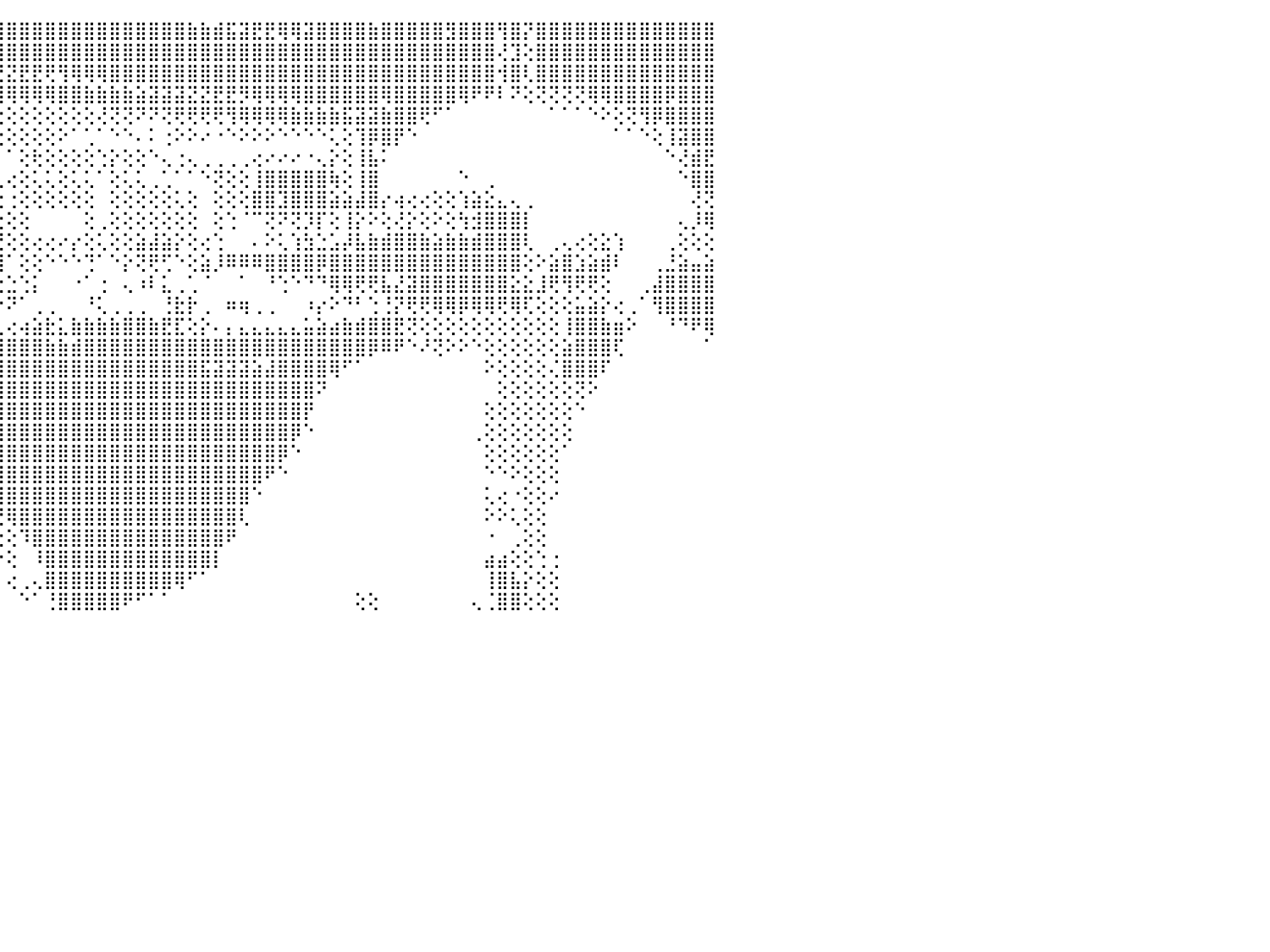

⢺⢇⠕⠁⠀⠀⠀⠀⠀⠀⠀⠀⠀⠀⠀⠀⠀⠀⠀⠀⢕⢕⢻⣿⣿⣿⣿⣿⡿⢿⣿⣿⣿⣿⣿⣿⣿⣿⣹⢕⣿⣿⣿⣿⣿⣿⣿⣿⣿⣿⣿⣿⣿⣿⣿⣿⣿⣿⣿⣷⣷⣾⣯⣽⣟⣟⢿⢿⣽⣿⣿⣿⣿⣷⣿⣿⣿⣿⣿⣻⣿⣿⣿⢻⣿⡝⣿⣿⣿⣿⣿⣿⣿⣿⣿⣿⣿⣿⣿⣿⠀
⢕⠑⠀⠀⠀⠀⠀⠀⠀⠀⠀⢀⢀⢄⢄⢄⣄⣄⡄⣄⣕⣕⢕⢟⢟⢽⠝⠗⢙⢍⣭⣍⣝⣟⡛⢟⢿⢇⢺⡷⣿⣿⣿⣿⣿⣿⣿⣿⣿⣿⣿⣿⣿⣿⣿⣿⣿⣿⣿⣿⣿⣿⣿⣿⣿⣿⣿⣿⣿⣿⣿⣿⣿⣿⣿⣿⣿⣿⣿⣿⣿⣿⣿⢜⣹⢕⣿⣿⣿⣿⣿⣿⣿⣿⣿⣿⣿⣿⣿⣿⠀
⢕⠀⠀⠀⠀⠀⠀⠀⢀⢔⢕⢕⢕⢕⢕⣼⣿⣿⣿⣿⣿⣿⣷⡅⢔⢔⢕⠕⣱⣧⣿⣿⣿⣿⣿⣿⣿⡇⢕⡕⣸⣧⣵⣽⣝⣝⣟⣟⢟⢻⢿⢿⢿⣿⣿⣿⣿⣿⣿⣿⣿⣿⣿⣿⣿⣿⣿⣿⣿⣿⣿⣿⣿⣿⣿⣿⣿⣿⣿⣿⣿⣿⣿⢺⣿⢇⣿⣿⣿⣿⣿⣿⣿⣿⣿⣿⣿⣿⣿⣿⠀
⢕⠀⠀⠀⠀⠀⠀⠀⢕⠕⠕⠕⠕⠕⠿⢿⢿⢿⢟⢕⢵⢕⣽⡇⢕⢕⠕⢕⣿⣿⣿⣿⣿⣿⡇⢕⢝⢕⢕⣧⣿⣿⢟⢟⢻⢿⢿⢿⢿⣿⣿⣷⣷⣷⣷⣵⣽⣽⣽⣝⣝⣟⣟⡻⢿⢿⢿⢿⣿⣿⣿⣿⣿⣿⢿⣿⣿⣿⣿⣿⢿⠟⠟⠇⠝⢕⢝⢝⢝⢝⢿⢿⣿⣿⣿⣿⡿⣿⣿⣿⠀
⣷⢔⠀⠀⠀⠀⡔⢝⢕⠳⣑⣱⣕⣸⣿⣿⣿⣿⣧⣵⣴⡕⡿⣇⢱⢿⡇⠕⣿⣿⣿⣿⣿⣿⡇⠀⠐⢕⢕⢿⢝⣿⢕⢕⢕⢕⢕⢕⢕⢕⢕⢕⢜⢝⢝⠝⠝⢝⢟⢟⢟⢟⢻⢿⢿⢿⢿⣷⣷⣷⣷⣯⣽⣽⣷⣿⣿⢟⠋⠁⠀⠀⠀⠀⠀⠀⠀⠁⠁⠁⠑⠕⢕⢝⢻⡿⣿⣿⣿⣿⠀
⢕⢅⠀⠀⠀⠀⢕⣟⢕⢜⣿⣿⣿⣿⣿⣿⣿⣿⣿⣿⣿⣧⢿⣿⣷⣼⢇⠀⣿⣿⣽⣿⣿⣿⣧⢀⢅⢕⢕⢹⡜⢝⢕⠕⢕⢕⢕⢕⢕⠕⠁⢁⠁⠑⠑⠄⠅⢐⠕⠕⠔⠐⠑⠕⠕⠕⠑⠑⠑⠑⢅⢕⢹⡿⣿⡟⠑⠀⠀⠀⠀⠀⠀⠀⠀⠀⠀⠀⠀⠀⠀⠀⠁⠁⠑⢕⢸⣽⣿⣿⠀
⠑⠑⠁⠀⠀⠀⠁⢻⣽⣿⣿⣿⣿⣿⣿⣿⣿⣿⣿⢿⢟⢿⢜⠟⢏⢝⠀⣶⣿⣿⣿⣿⣿⣿⣿⢕⢕⢻⡇⢸⣼⡕⢕⣷⡅⠁⢕⢗⢕⢕⢕⢕⢑⡕⢕⢕⠑⢄⢐⢄⢀⢀⢀⢀⢔⠔⠔⠔⠐⢄⡕⢕⢸⣧⠅⠀⠀⠀⠀⠀⠀⠀⠀⠀⠀⠀⠀⠀⠀⠀⠀⠀⠀⠀⠀⠀⠑⢜⣾⣟⠀
⢕⢕⢄⠀⠀⠀⠀⢕⣷⣽⣝⢹⣿⣿⣿⣿⣿⣿⢇⢕⢕⢕⢻⢷⢧⢕⠑⢛⣻⣿⣿⣿⣿⣿⣿⢕⢕⢔⣄⢱⢷⢇⢄⢉⢅⢔⢕⢅⢅⢕⢅⢅⠁⢕⢅⢅⢀⢁⠁⠁⠑⢝⢕⢕⢸⣿⣿⣿⣿⣿⢷⢕⢸⣿⠀⠀⠀⠀⠀⠀⠑⠀⢀⠀⠀⠀⠀⠀⠀⠀⠀⠀⠀⠀⠀⠀⠀⠑⣿⣿⠀
⢕⢕⢕⢰⢔⢀⢄⣵⣿⣿⣿⣿⢿⢿⢛⢟⢏⢕⢕⢕⢕⢕⢕⢵⡕⢕⢔⢕⣿⡿⣿⣿⣿⣿⣿⣕⢕⢜⢛⢕⡝⢕⢕⢜⢕⢐⢕⢕⢕⢕⢕⢕⠀⢕⢕⢕⢕⢕⢅⢕⠀⢕⢕⢕⣿⣿⣹⣿⣿⣿⣵⣵⣼⣿⡔⢴⢔⢔⢕⢕⢱⣵⣕⣄⢄⢀⠀⠀⠀⠀⠀⠀⠀⠀⠀⠀⠀⠀⢜⢝⠀
⢕⢕⢕⢔⢔⢱⣾⣿⣿⣿⣿⣿⣇⢕⢕⢕⢕⢕⢕⢕⢕⢕⢕⢕⢕⢕⢕⢕⢻⡝⣾⣿⣿⣿⣿⣯⢕⣸⣿⢕⡕⢕⢕⢕⢑⢕⢕⠀⠀⠀⠀⢕⢀⢕⢕⢕⢕⢕⢕⢕⠀⢕⢑⠈⠉⢝⠝⢝⡹⡏⢕⢸⡕⠕⢕⢜⡕⢕⠕⢕⢳⣺⣿⣿⣿⡇⠀⠀⠀⠀⠀⠀⠀⠀⠀⠀⠀⢄⡸⢿⠀
⢕⢕⢕⠕⢵⣿⣿⣿⣿⣿⣿⣿⣿⡇⢕⢕⢕⢕⢕⢕⢕⢕⢕⢕⢕⢕⢕⢑⢔⢕⠸⣿⣿⣿⣿⡇⢕⢕⢝⢱⣿⢕⢕⢅⢜⢕⢕⢔⢔⠔⡔⢕⢅⢕⢕⣵⣼⣵⡕⢕⢔⢑⠀⠀⠄⠕⢅⢱⣳⣑⣡⡼⣧⣷⣾⣿⣿⣷⣵⣷⣷⣾⣿⣿⣿⢇⠀⢀⢄⢔⢕⣕⢱⠀⠀⠀⢀⢕⢕⢕⠀
⢑⢑⠁⠀⠀⠹⢿⣿⣿⣿⣿⣿⣿⡿⢕⢕⢕⢕⢕⠁⠐⢔⢔⢕⢕⡕⢕⠄⢕⢕⢸⣿⣿⣿⣿⡇⢕⢕⢕⢸⣿⢑⢪⠟⢿⠁⢕⢕⠑⠑⠑⢙⠁⠑⡕⢝⢟⢋⠑⢕⣵⡸⠿⠿⠿⣿⣿⣿⣿⡿⣿⣿⣿⣿⣿⣿⣿⣿⣿⣿⣿⣿⣿⣿⣿⢕⠕⣵⣿⣱⣵⣾⠇⠀⠀⢀⣘⣵⣤⣵⠀
⠁⠀⠀⠀⠀⠀⠀⠙⢿⣿⣿⣿⢏⢕⢕⢕⢕⢕⠁⠀⠀⠀⠕⠕⠕⠕⢀⢀⠀⢕⣖⣿⣿⣯⣯⠇⠁⢁⢕⠕⣿⡔⢁⠄⢐⣑⢑⡅⠀⠀⠐⠁⢐⠀⢄⠰⠇⣅⢀⢁⠈⠀⠀⠁⠀⠘⢑⠑⠙⠙⢿⢿⢟⢟⣧⣜⣽⣿⣿⣿⣿⣿⣿⣿⣕⣕⣸⢟⢻⢟⢟⢕⠀⠀⢀⣼⣿⣿⣿⣿⠀
⠀⠀⠀⠀⠀⠀⠀⠀⠀⠘⠻⢿⣧⣵⡕⢕⡕⠁⠀⠀⠀⠀⠀⠰⠀⠀⢀⠁⠔⢔⡔⢻⢟⢿⢷⡆⢔⠘⢷⣕⢿⡇⠀⠀⠑⠝⠁⢀⢀⠀⠀⠘⢅⢀⢀⢀⠀⢘⣗⡗⢀⠀⠶⢶⢀⢀⠀⠀⠰⡔⠕⠙⠃⢑⢘⡝⢟⢟⢿⢿⡿⢿⢿⢟⢿⢏⢕⢕⢕⣥⣵⡕⢔⢀⠁⢻⣿⣿⣿⣿⠀
⠀⠀⠀⠀⠀⠀⠀⠀⠀⠀⠀⠁⠙⢿⣿⣿⣷⢕⢔⢀⠀⠀⠀⠀⠀⠀⠀⢀⢔⢕⣶⣷⡔⠰⢕⢕⢕⠐⢀⢼⣷⣷⣇⢔⢄⢔⢴⣵⣗⣅⣷⣷⣷⣷⣿⣿⣷⣟⣏⢕⡕⠄⡄⣄⣄⣄⣄⣄⣥⣵⣴⣷⣾⣿⣿⣟⢝⢕⢕⢕⢕⢕⢕⢕⢕⢕⢕⢕⢸⣿⣿⣷⣶⠕⠀⠀⠘⠙⠟⢿⠀
⠀⠀⠀⠀⠀⠀⠀⠀⠀⠀⠀⠀⠀⠀⠈⠙⠿⠇⢁⢕⠀⠀⢔⢅⡗⢗⢗⢇⢕⢔⢱⢭⢙⠓⠒⠑⢕⢔⢕⢰⢯⢟⢣⣵⣿⣿⣿⣿⣷⣷⣾⣿⣿⣿⣿⣿⣿⣿⣿⣿⣿⣿⣿⣿⣿⣿⣿⣿⣿⣿⣿⣿⣿⡿⠿⠟⠑⠜⢝⠕⠕⠑⢕⢕⢕⢕⢕⢕⣵⣿⣿⣿⢏⠀⠀⠀⠀⠀⠀⠁⠀
⠀⠀⠀⠀⠀⠀⠀⠀⠀⠀⠀⠀⠀⠀⠀⠀⠀⠀⠀⢕⢄⢄⢕⢜⢕⢕⢕⢕⢕⣱⡵⣐⣔⣰⣵⣵⣵⣵⣷⣵⣵⣷⣿⣿⣿⣿⣿⣿⣿⣿⣿⣿⣿⣿⣿⣿⣿⣿⣿⣿⣯⣽⣽⣽⣵⣼⣿⣿⣿⣿⢿⠋⠁⠀⠀⠀⠀⠀⠀⠀⠀⠀⠕⢕⢕⢕⢕⢌⣿⣿⣿⠏⠀⠀⠀⠀⠀⠀⠀⠀⠀
⠀⠀⠀⠀⠀⠀⠀⠀⠀⠀⠀⠀⠀⠀⠀⠀⠀⠀⠀⠀⠁⠕⢕⢕⠕⠑⢕⢕⢜⢝⢻⣵⣼⣿⣿⣿⣿⣿⣿⣿⣿⣿⣿⣿⣿⣿⣿⣿⣿⣿⣿⣿⣿⣿⣿⣿⣿⣿⣿⣿⣿⣿⣿⣿⣿⣿⣿⣿⣿⠝⠀⠀⠀⠀⠀⠀⠀⠀⠀⠀⠀⠀⠀⢕⢕⢕⢕⢕⢕⢝⠕⠀⠀⠀⠀⠀⠀⠀⠀⠀⠀
⠀⠀⠀⠀⠀⠀⠀⠀⠀⠀⠀⠀⠀⠀⠀⠀⠀⠀⠀⠀⠀⠀⢀⣄⣄⣤⣥⣥⣑⣑⢸⢿⣿⣿⣿⣿⣿⣿⣿⣿⣿⣿⣿⣿⣿⣿⣿⣿⣿⣿⣿⣿⣿⣿⣿⣿⣿⣿⣿⣿⣿⣿⣿⣿⣿⣿⣿⣿⡟⠀⠀⠀⠀⠀⠀⠀⠀⠀⠀⠀⠀⠀⢕⢕⢕⢕⢕⢕⢕⠑⠀⠀⠀⠀⠀⠀⠀⠀⠀⠀⠀
⠀⠀⠀⠀⠀⠀⠀⠀⠀⠀⠀⠀⠀⠀⠀⠀⠀⠀⠀⠀⠀⢠⣥⣼⣽⣿⣯⣽⣽⣿⡇⢅⣸⣿⣿⣿⣿⣿⣿⣿⣿⣿⣿⣿⣿⣿⣿⣿⣿⣿⣿⣿⣿⣿⣿⣿⣿⣿⣿⣿⣿⣿⣿⣿⣿⣿⣿⡿⠑⠀⠀⠀⠀⠀⠀⠀⠀⠀⠀⠀⠀⢀⢕⢕⢕⢕⢕⢕⢕⠀⠀⠀⠀⠀⠀⠀⠀⠀⠀⠀⠀
⠀⠀⠀⠀⠀⠀⠀⠀⠀⠀⠀⠀⠀⠀⠀⠀⠀⠀⠀⠀⠀⢥⢵⢵⢵⣷⣵⣵⣽⣿⡇⠕⢺⣿⣿⣿⣿⣿⣿⣿⣿⣿⣿⣿⣿⣿⣿⣿⣿⣿⣿⣿⣿⣿⣿⣿⣿⣿⣿⣿⣿⣿⣿⣿⣿⣿⡿⠑⠀⠀⠀⠀⠀⠀⠀⠀⠀⠀⠀⠀⠀⠀⢕⢕⢕⢕⢕⢕⠁⠀⠀⠀⠀⠀⠀⠀⠀⠀⠀⠀⠀
⠀⠀⠀⠀⠀⠀⠀⠀⠀⠀⠀⠀⠀⠀⠀⠀⠀⠀⠀⠀⠀⠀⠀⢄⢱⢵⣵⣽⣽⡝⢕⢱⣾⣿⣿⣿⣿⣿⣿⣿⣿⣿⣿⣿⣿⣿⣿⣿⣿⣿⣿⣿⣿⣿⣿⣿⣿⣿⣿⣿⣿⣿⣿⣿⣿⠟⠑⠀⠀⠀⠀⠀⠀⠀⠀⠀⠀⠀⠀⠀⠀⠀⠑⠑⠕⢕⢕⢕⠀⠀⠀⠀⠀⠀⠀⠀⠀⠀⠀⠀⠀
⠀⠀⠀⠀⠀⠀⠀⠀⠀⠀⠀⠀⠀⠀⠀⠀⠀⠀⠀⠀⠀⠀⠀⢕⠔⠑⠑⢑⢕⢕⢕⢜⢟⠿⣿⣿⣿⣿⢏⠕⢕⢝⢟⢻⣿⣿⣿⣿⣿⣿⣿⣿⣿⣿⣿⣿⣿⣿⣿⣿⣿⣿⣿⣿⠑⠀⠀⠀⠀⠀⠀⠀⠀⠀⠀⠀⠀⠀⠀⠀⠀⠀⢅⢔⠐⢕⢕⠔⠀⠀⠀⠀⠀⠀⠀⠀⠀⠀⠀⠀⠀
⠀⠀⠀⠀⠀⠀⠀⠀⠀⠀⠀⠀⢕⢄⢔⢕⢄⠀⠀⢄⠀⠀⠀⠀⠀⢀⢔⢕⢕⢕⢕⢕⢕⠕⣾⣿⣿⣿⢁⠀⠀⠀⠁⢕⢜⢿⣿⣿⣿⣿⣿⣿⣿⣿⣿⣿⣿⣿⣿⣿⣿⣿⣿⢇⠀⠀⠀⠀⠀⠀⠀⠀⠀⠀⠀⠀⠀⠀⠀⠀⠀⠀⠕⠕⢅⢕⢕⠀⠀⠀⠀⠀⠀⠀⠀⠀⠀⠀⠀⠀⠀
⠀⠀⠀⠀⠀⠀⠀⠀⠀⠀⠀⠀⠀⢕⠕⠁⠑⠀⠀⠀⠀⠀⠀⠀⢄⢕⢕⢕⢕⢕⣱⣷⣿⣿⣿⣿⣿⣿⣇⠀⠀⠀⠀⠑⢕⢕⠹⣿⣿⣿⣿⣿⣿⣿⣿⣿⣿⣿⣿⣿⣿⣿⠟⠀⠀⠀⠀⠀⠀⠀⠀⠀⠀⠀⠀⠀⠀⠀⠀⠀⠀⠀⠐⠀⢀⢕⢕⠀⠀⠀⠀⠀⠀⠀⠀⠀⠀⠀⠀⠀⠀
⠀⠀⠀⠀⠀⠀⠀⠀⠀⠀⠀⠀⠀⠀⠀⠀⠀⠀⠀⢄⠀⠀⠀⢀⢕⡵⡵⣗⣥⣿⣽⣿⣿⣿⣿⣿⣿⣿⣿⣧⡀⠀⠀⠀⠑⢕⠀⠸⣿⣿⣿⣿⣿⣿⣿⣿⣿⣿⣿⣿⣿⡇⠀⠀⠀⠀⠀⠀⠀⠀⠀⠀⠀⠀⠀⠀⠀⠀⠀⠀⠀⠀⣴⣴⢕⢕⢑⢐⠀⠀⠀⠀⠀⠀⠀⠀⠀⠀⠀⠀⠀
⠀⠀⠀⠀⠀⠀⠀⠀⢀⢠⣄⢀⠀⢄⠄⠀⢔⢄⠁⠁⠀⠀⠠⢷⣿⣿⣿⣿⣿⣿⣿⣿⣿⣿⣿⣿⣿⣿⣿⣿⡷⣄⠀⠀⠀⢔⢀⢄⣿⣿⣿⣿⣿⣿⣿⣿⣿⣿⢿⠋⠁⠀⠀⠀⠀⠀⠀⠀⠀⠀⠀⠀⠀⠀⠀⠀⠀⠀⠀⠀⠀⠀⢸⣿⣧⡕⢕⢕⠀⠀⠀⠀⠀⠀⠀⠀⠀⠀⠀⠀⠀
⠀⠀⠀⠀⠀⠀⠀⠀⠑⢕⢝⣷⠀⠁⠀⠀⠕⠀⠀⠀⠀⠘⢔⣽⣿⣿⣿⣿⣿⣿⣿⣿⣿⣿⣿⣿⣿⣿⣿⣿⣿⣿⣷⣄⡀⠀⠑⠁⢘⣿⣿⣿⣿⣿⠟⠋⠁⠁⠀⠀⠀⠀⠀⠀⠀⠀⠀⠀⠀⠀⠀⠀⢕⢕⠀⠀⠀⠀⠀⠀⠀⢄⢈⣿⣿⢕⢕⢕⠀⠀⠀⠀⠀⠀⠀⠀⠀⠀⠀⠀⠀
⠀⠀⠀⠀⠀⠀⠀⠀⠀⠀⠀⠀⠀⠀⠀⠀⠀⠀⠀⠀⠀⠀⠀⠀⠀⠀⠀⠀⠀⠀⠀⠀⠀⠀⠀⠀⠀⠀⠀⠀⠀⠀⠀⠀⠀⠀⠀⠀⠀⠀⠀⠀⠀⠀⠀⠀⠀⠀⠀⠀⠀⠀⠀⠀⠀⠀⠀⠀⠀⠀⠀⠀⠀⠀⠀⠀⠀⠀⠀⠀⠀⠀⠀⠀⠀⠀⠀⠀⠀⠀⠀⠀⠀⠀⠀⠀⠀⠀⠀⠀⠀